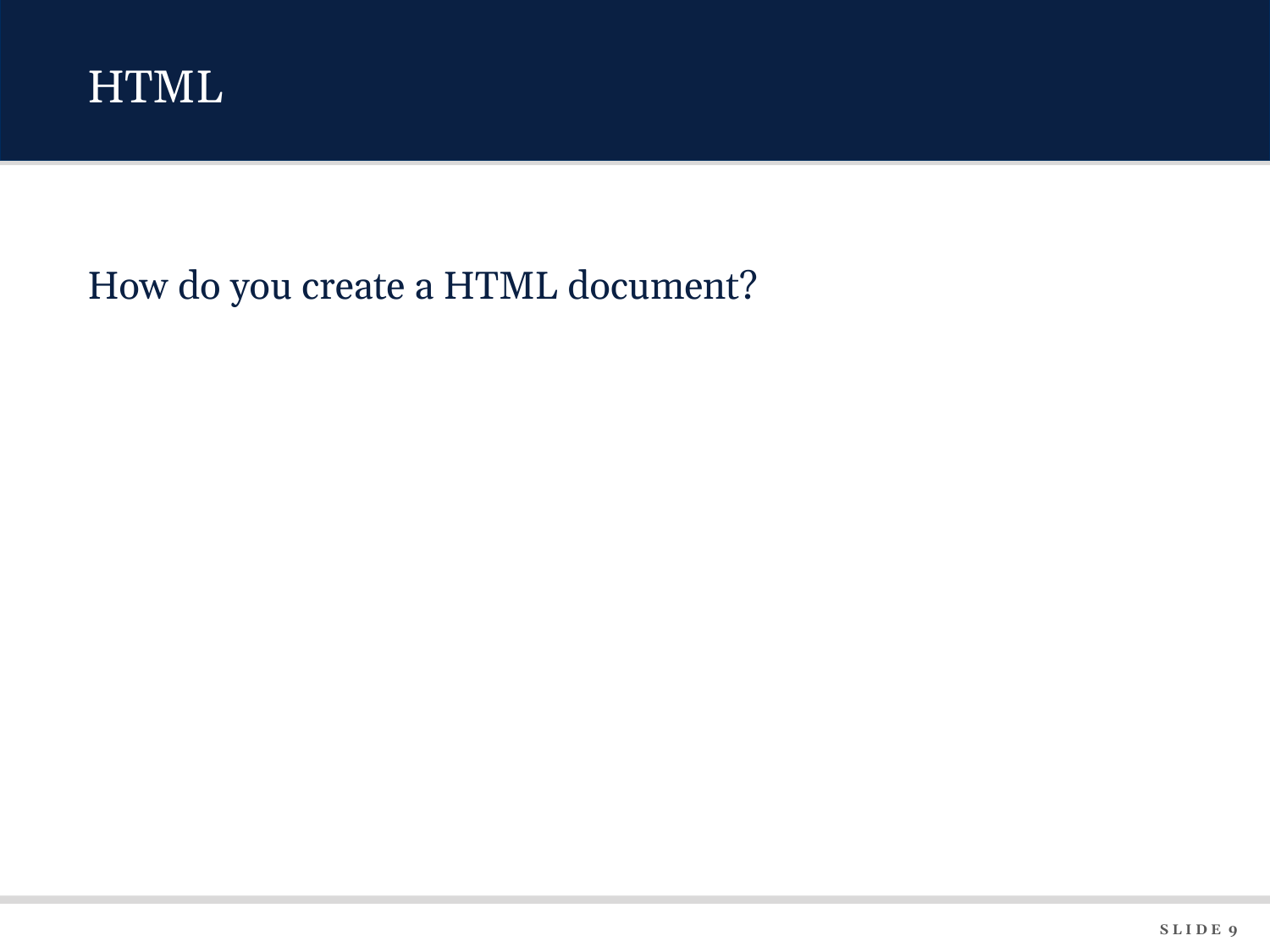

# HTML

How do you create a HTML document?